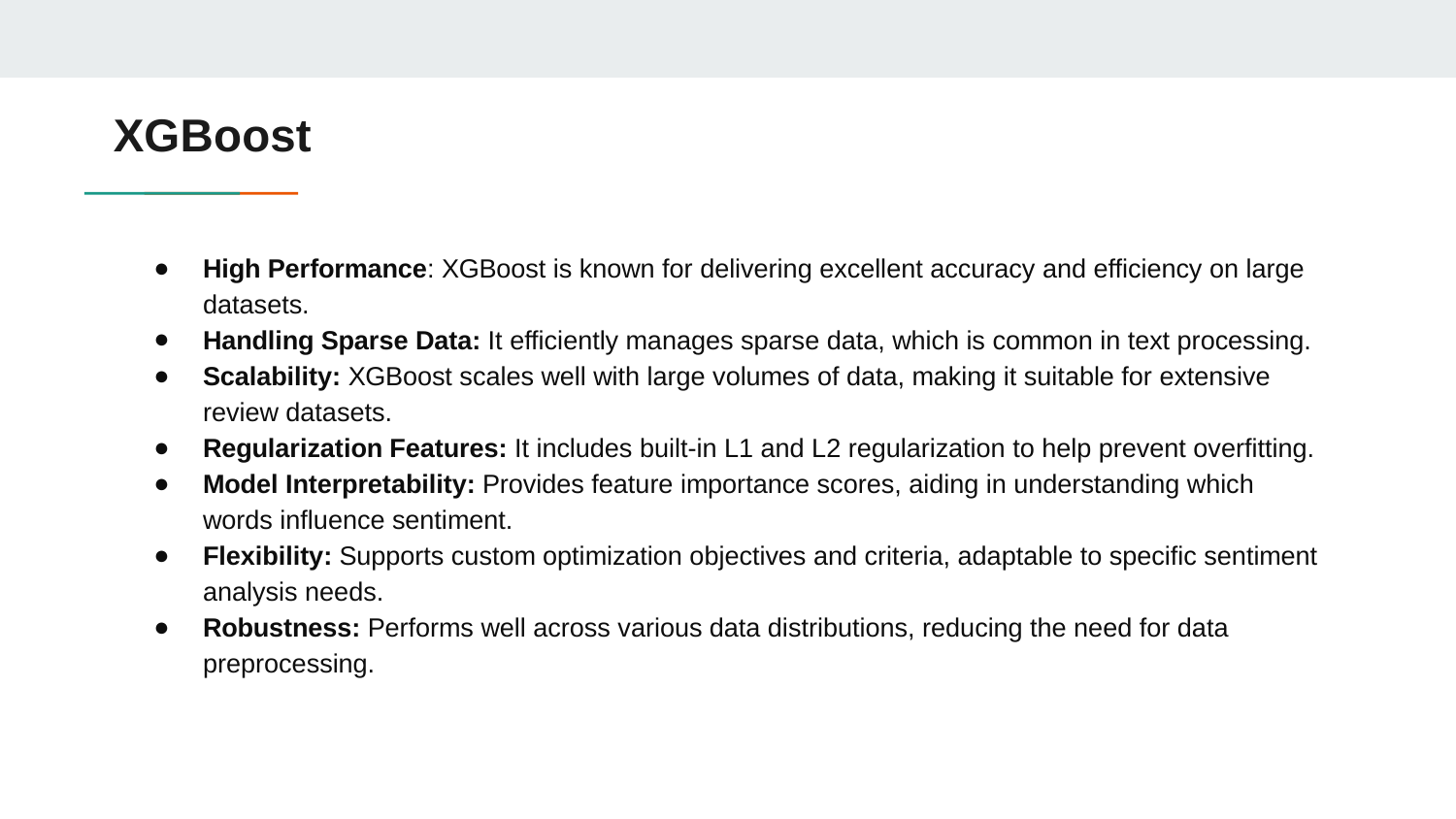

# XGBoost
High Performance: XGBoost is known for delivering excellent accuracy and efficiency on large datasets.
Handling Sparse Data: It efficiently manages sparse data, which is common in text processing.
Scalability: XGBoost scales well with large volumes of data, making it suitable for extensive review datasets.
Regularization Features: It includes built-in L1 and L2 regularization to help prevent overfitting.
Model Interpretability: Provides feature importance scores, aiding in understanding which words influence sentiment.
Flexibility: Supports custom optimization objectives and criteria, adaptable to specific sentiment analysis needs.
Robustness: Performs well across various data distributions, reducing the need for data preprocessing.